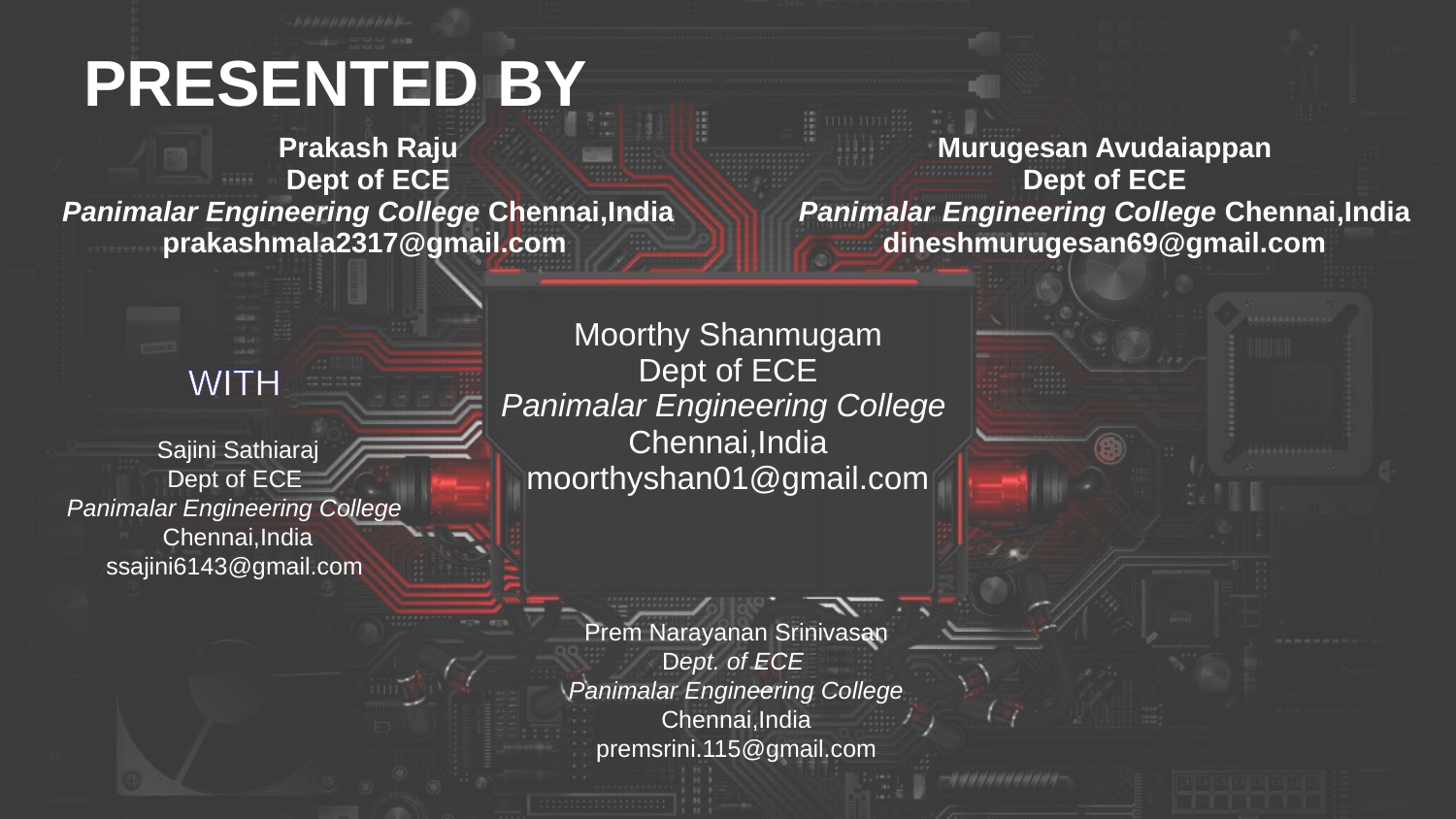

PRESENTED BY
| Prakash Raju Dept of ECE Panimalar Engineering College Chennai,India prakashmala2317@gmail.com | Murugesan Avudaiappan Dept of ECE Panimalar Engineering College Chennai,India dineshmurugesan69@gmail.com |
| --- | --- |
| Moorthy Shanmugam Dept of ECE Panimalar Engineering College Chennai,India moorthyshan01@gmail.com |  |
| --- | --- |
WITH
 Sajini Sathiaraj
Dept of ECE
Panimalar Engineering College  Chennai,India ssajini6143@gmail.com
Prem Narayanan Srinivasan
Dept. of ECE
Panimalar Engineering College
Chennai,India
premsrini.115@gmail.com